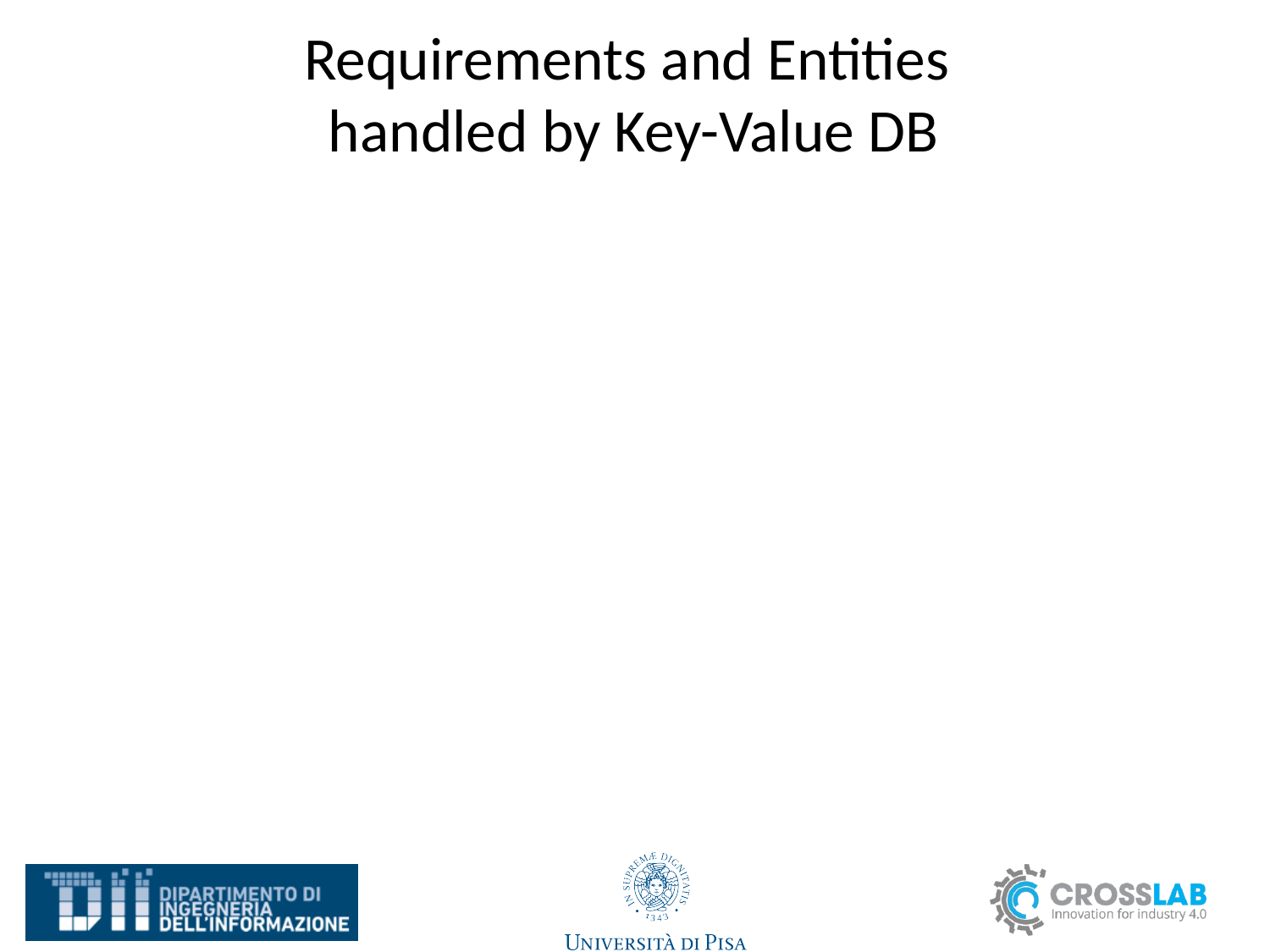

# Requirements and Entities handled by Key-Value DB